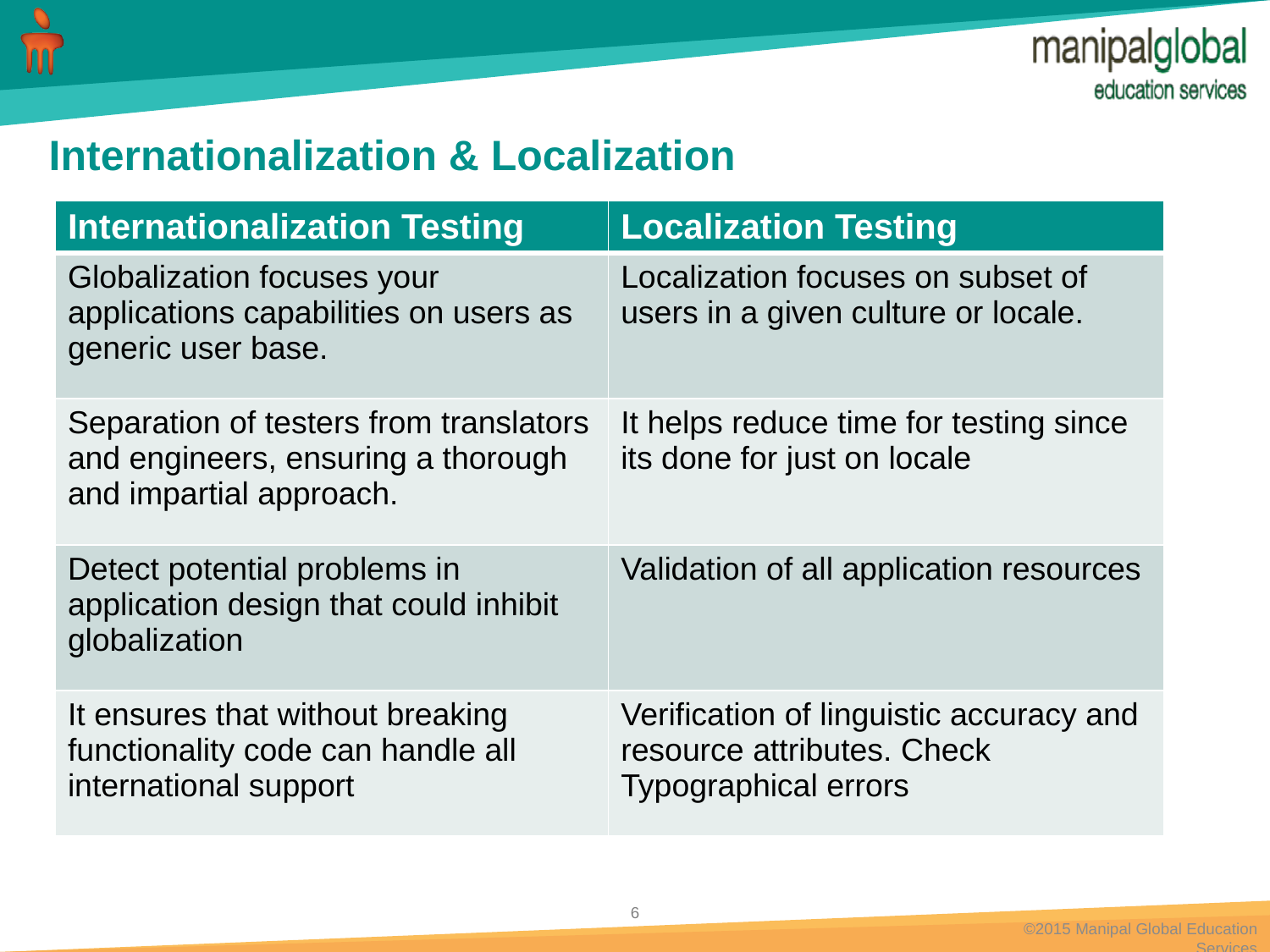

# Internationalization & Localization
| Internationalization Testing | Localization Testing |
| --- | --- |
| Globalization focuses your applications capabilities on users as generic user base. | Localization focuses on subset of users in a given culture or locale. |
| Separation of testers from translators and engineers, ensuring a thorough and impartial approach. | It helps reduce time for testing since its done for just on locale |
| Detect potential problems in application design that could inhibit globalization | Validation of all application resources |
| It ensures that without breaking functionality code can handle all international support | Verification of linguistic accuracy and resource attributes. Check Typographical errors |